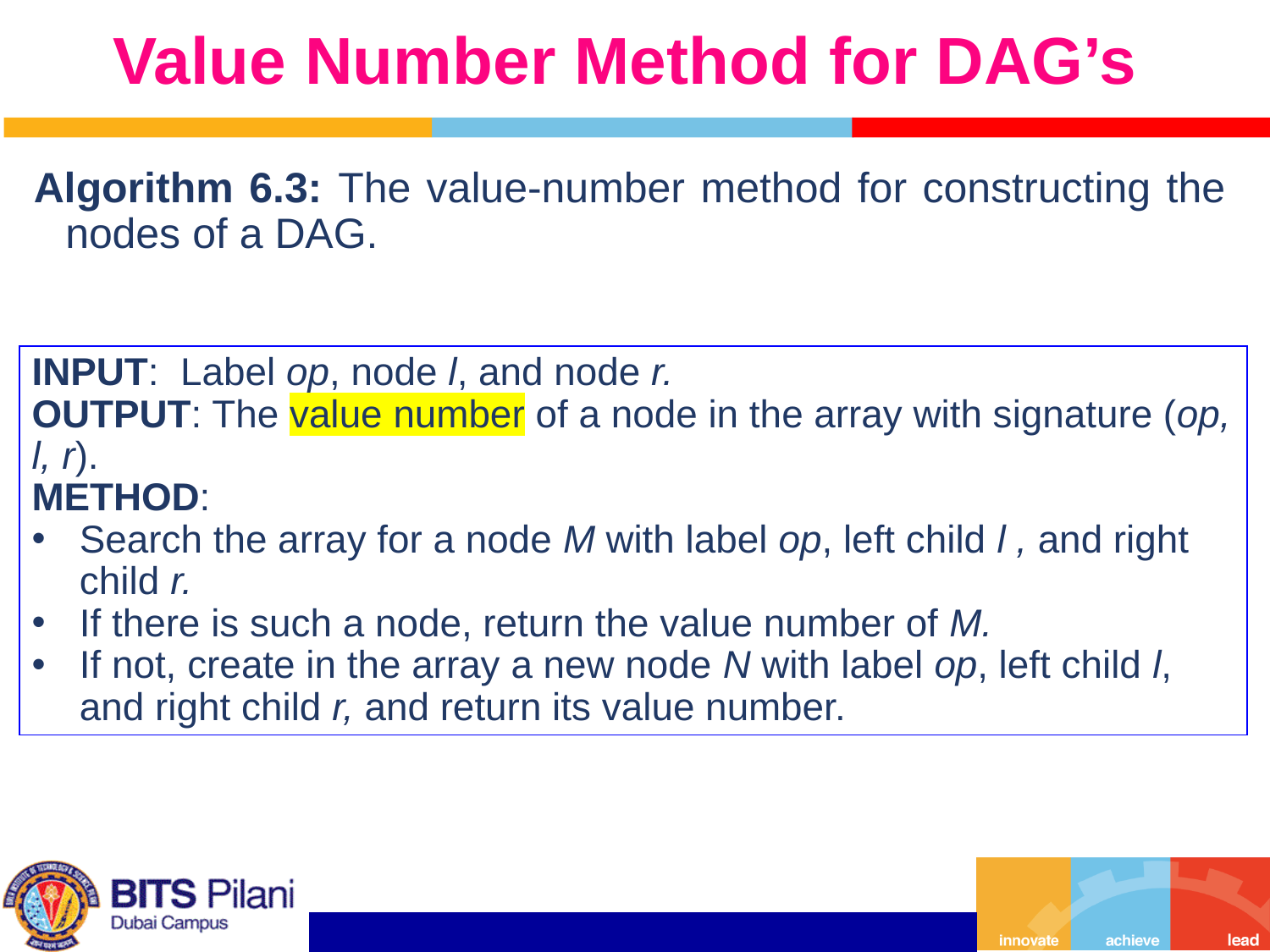

# Value Number Method for DAG’s
Algorithm 6.3: The value-number method for constructing the nodes of a DAG.

INPUT:  Label op, node l, and node r.
OUTPUT: The value number of a node in the array with signature (op, l, r).
METHOD:
Search the array for a node M with label op, left child l , and right child r.
If there is such a node, return the value number of M.
If not, create in the array a new node N with label op, left child l, and right child r, and return its value number.
15